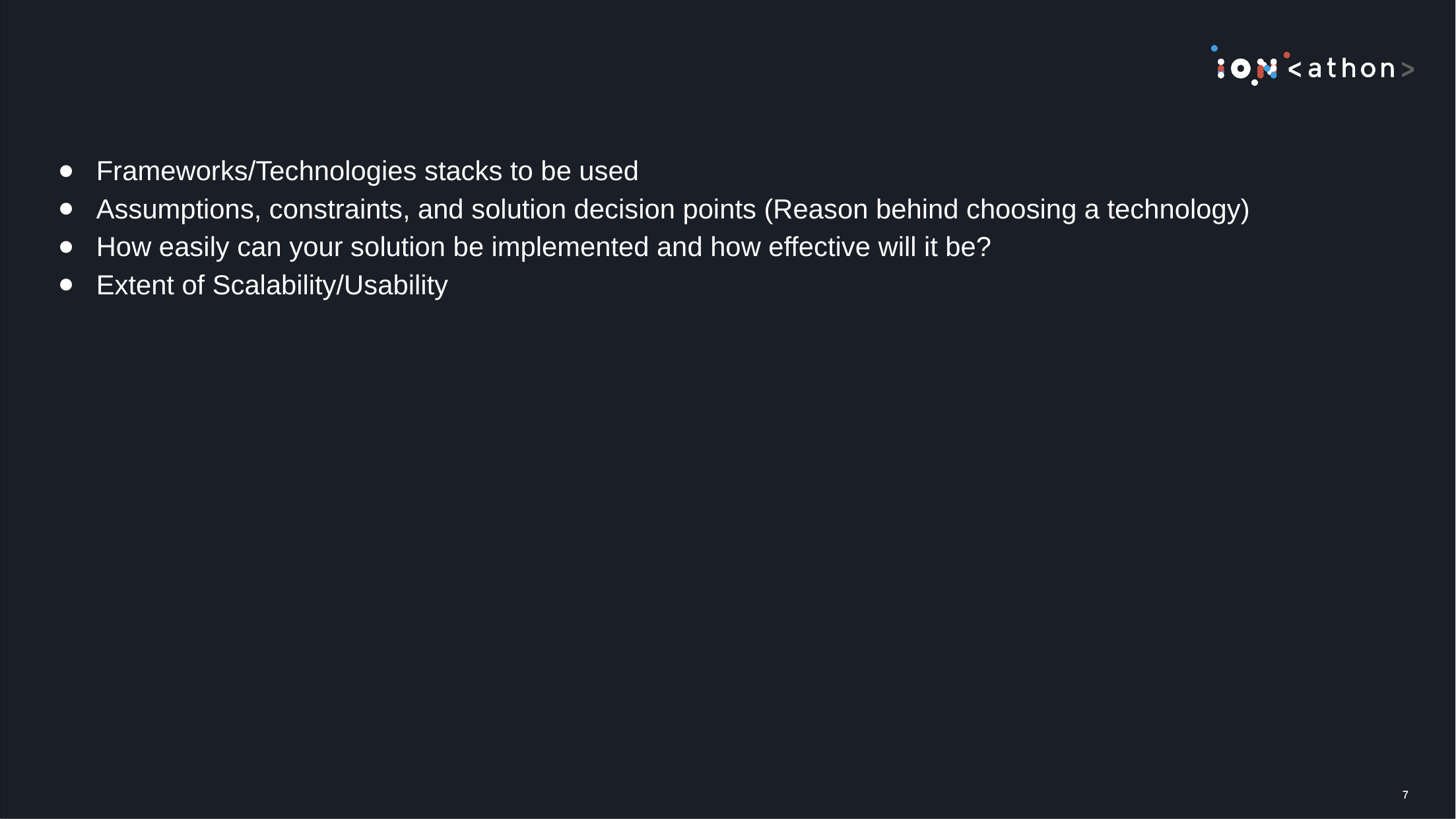

#
Frameworks/Technologies stacks to be used
Assumptions, constraints, and solution decision points (Reason behind choosing a technology)
How easily can your solution be implemented and how effective will it be?
Extent of Scalability/Usability